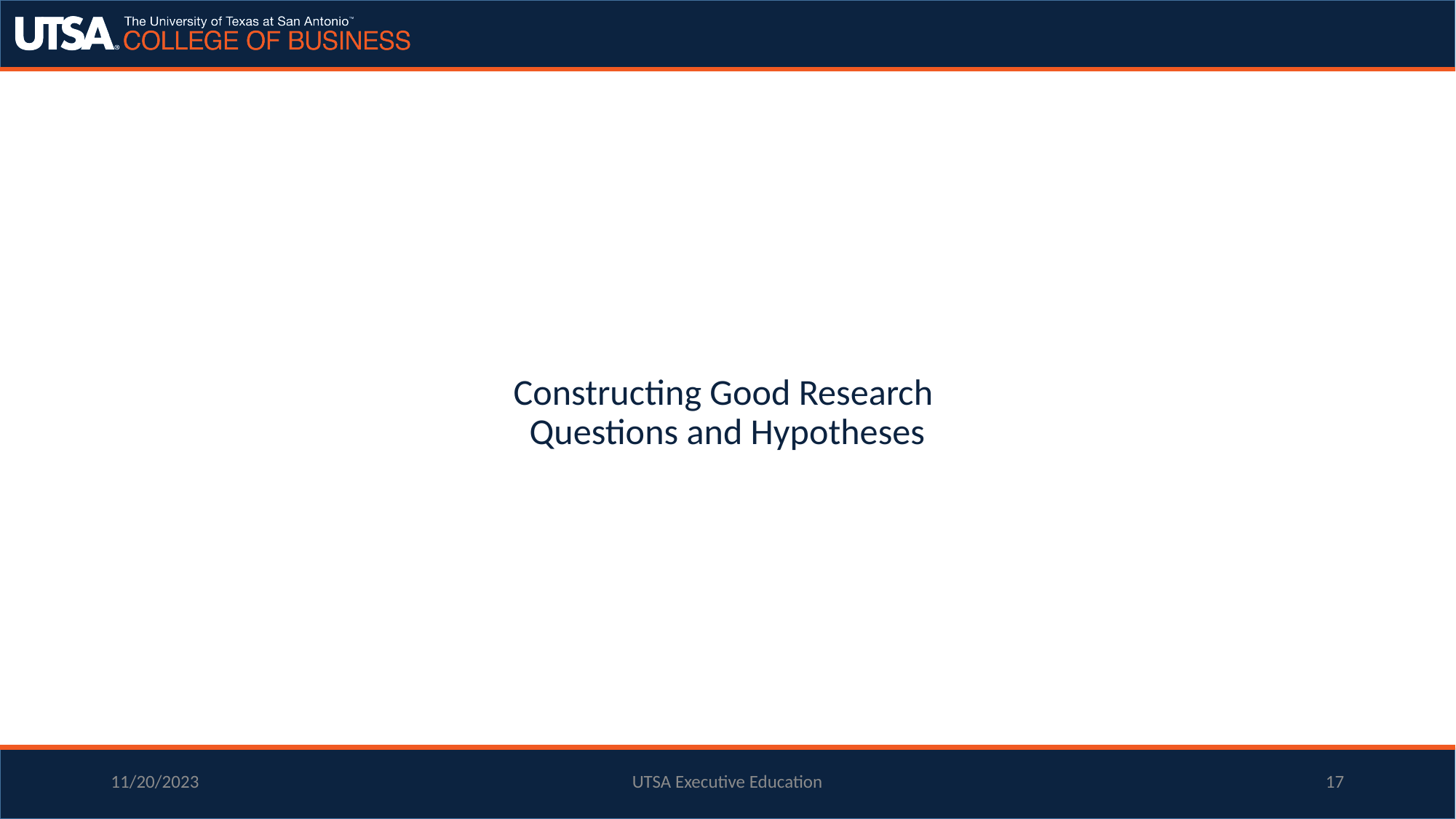

Constructing Good Research
Questions and Hypotheses
11/20/2023
UTSA Executive Education
17